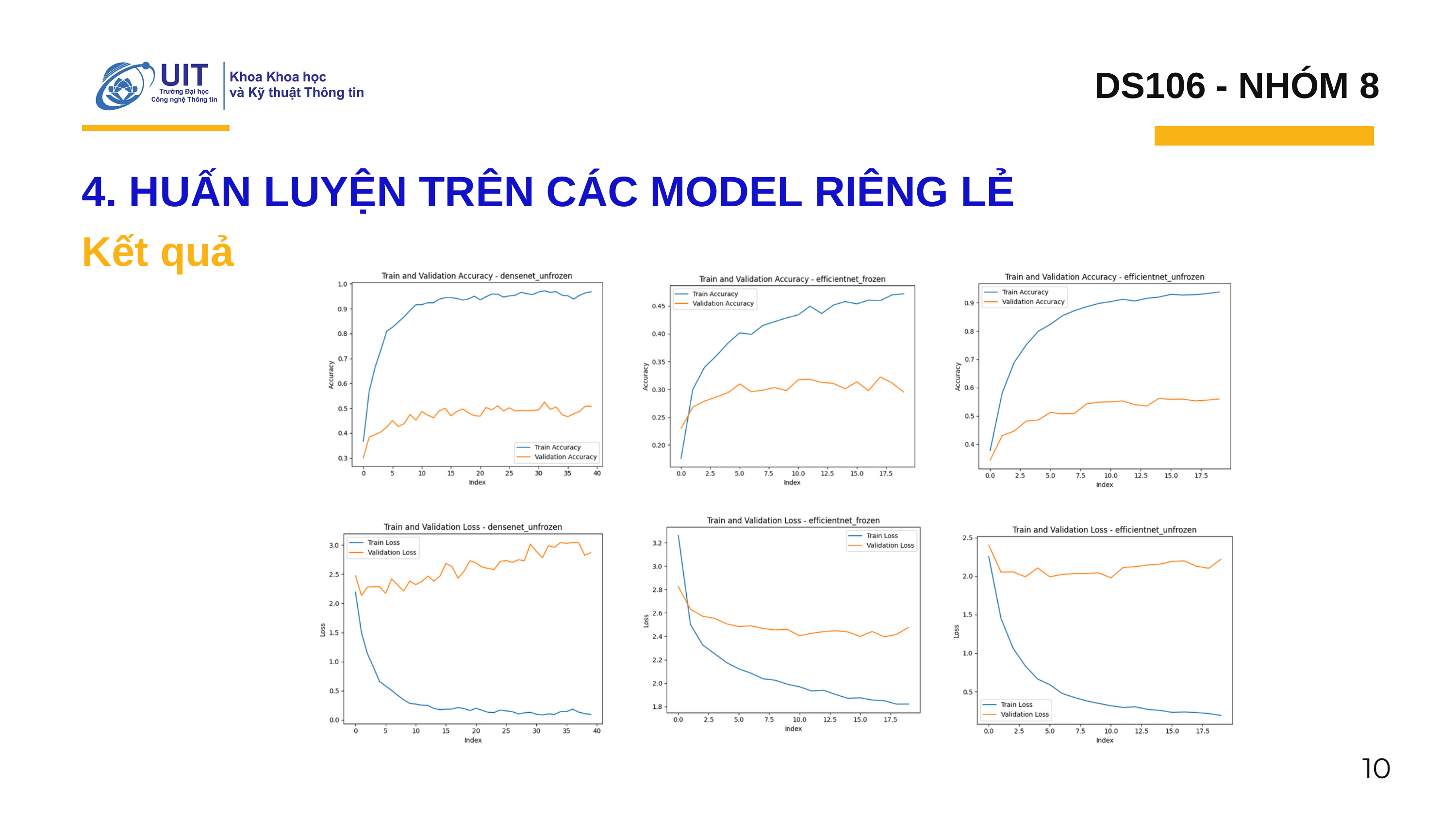

DS106 - NHÓM 8

4. HUẤN LUYỆN TRÊN CÁC MODEL RIÊNG LẺ
Kết quả

10